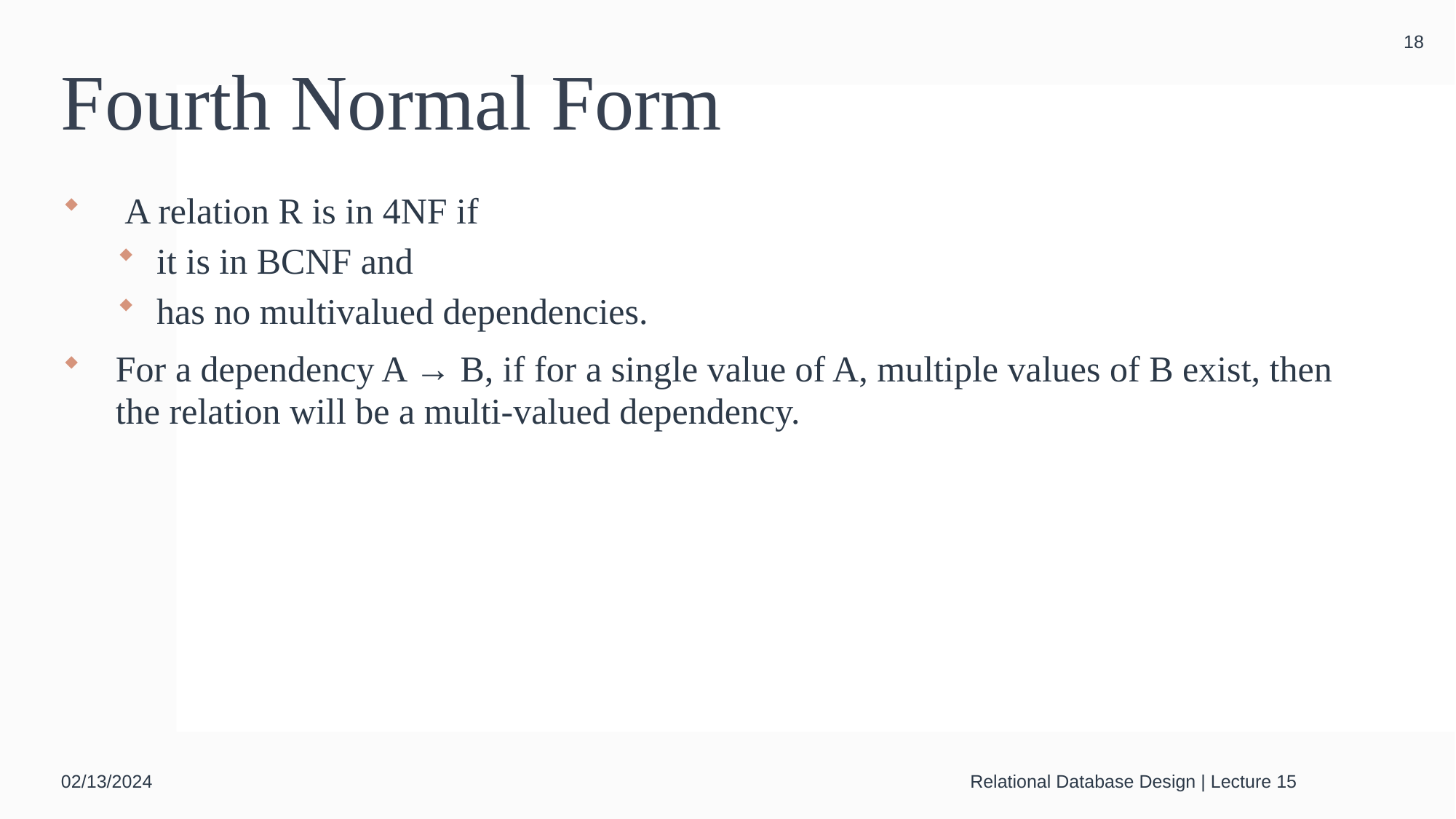

18
# Fourth Normal Form
 A relation R is in 4NF if
it is in BCNF and
has no multivalued dependencies.
For a dependency A → B, if for a single value of A, multiple values of B exist, then the relation will be a multi-valued dependency.
02/13/2024
Relational Database Design | Lecture 15